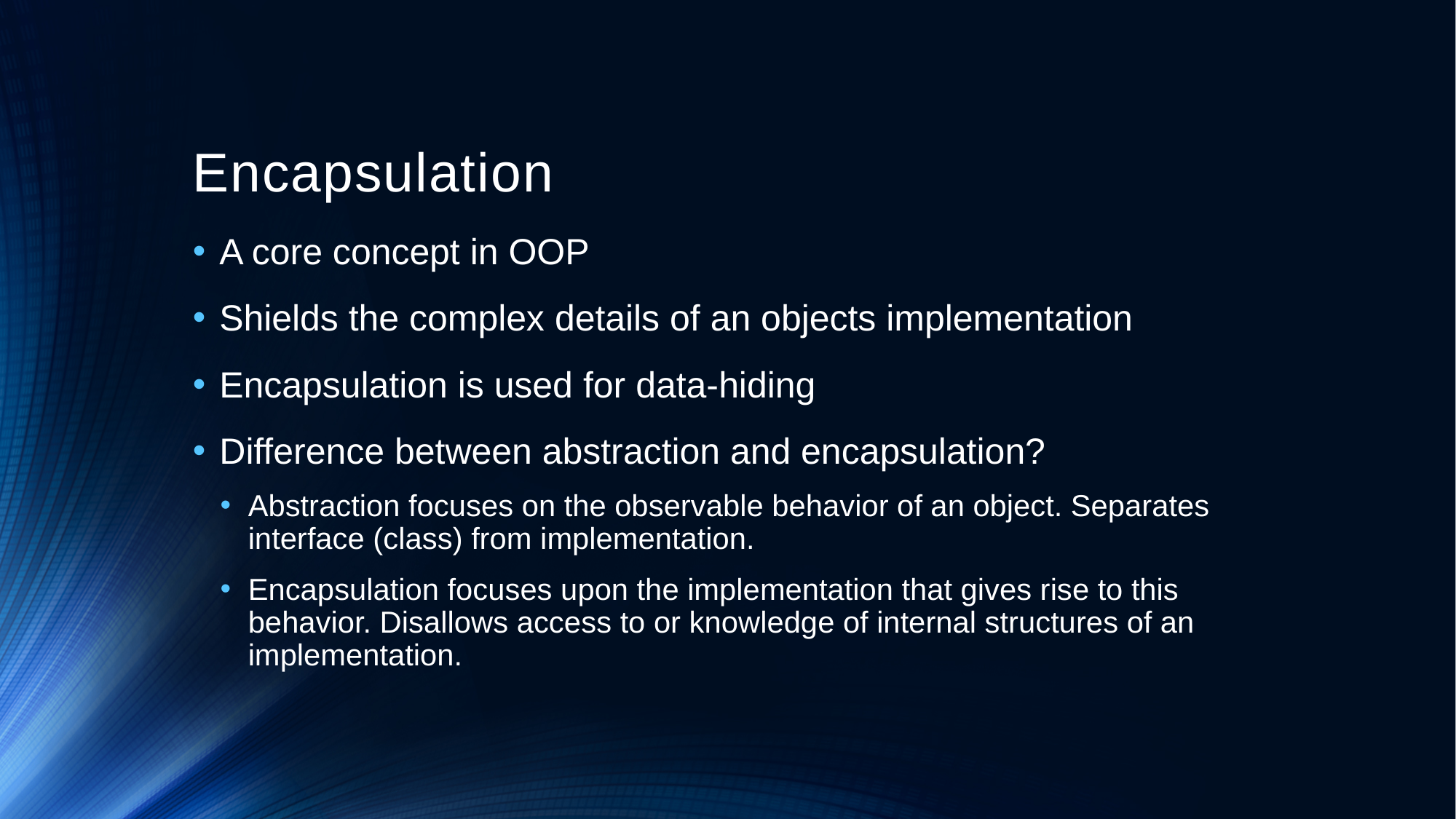

# Encapsulation
A core concept in OOP
Shields the complex details of an objects implementation
Encapsulation is used for data-hiding
Difference between abstraction and encapsulation?
Abstraction focuses on the observable behavior of an object. Separates interface (class) from implementation.
Encapsulation focuses upon the implementation that gives rise to this behavior. Disallows access to or knowledge of internal structures of an implementation.